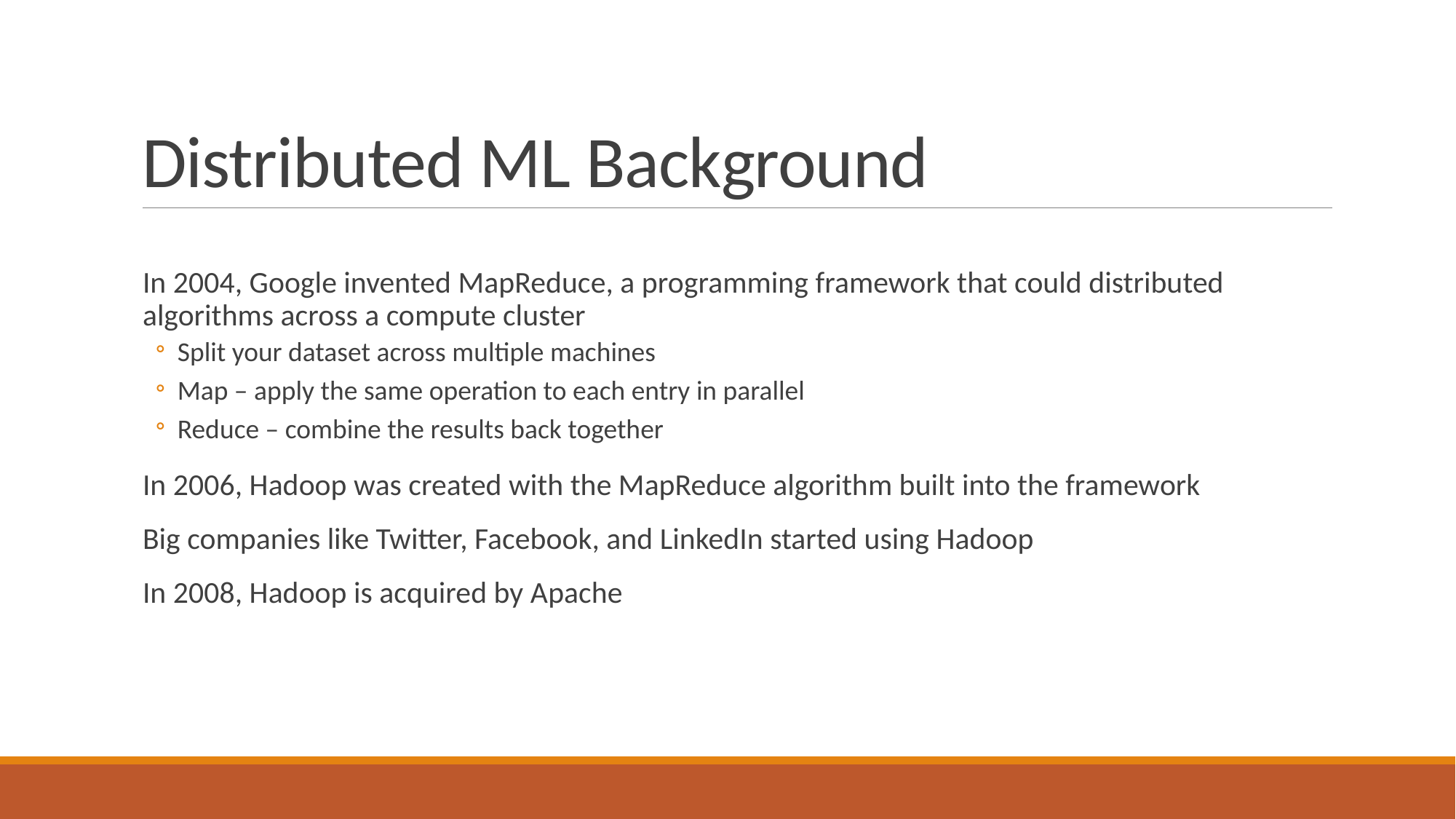

# Distributed ML Background
In 2004, Google invented MapReduce, a programming framework that could distributed algorithms across a compute cluster
Split your dataset across multiple machines
Map – apply the same operation to each entry in parallel
Reduce – combine the results back together
In 2006, Hadoop was created with the MapReduce algorithm built into the framework
Big companies like Twitter, Facebook, and LinkedIn started using Hadoop
In 2008, Hadoop is acquired by Apache